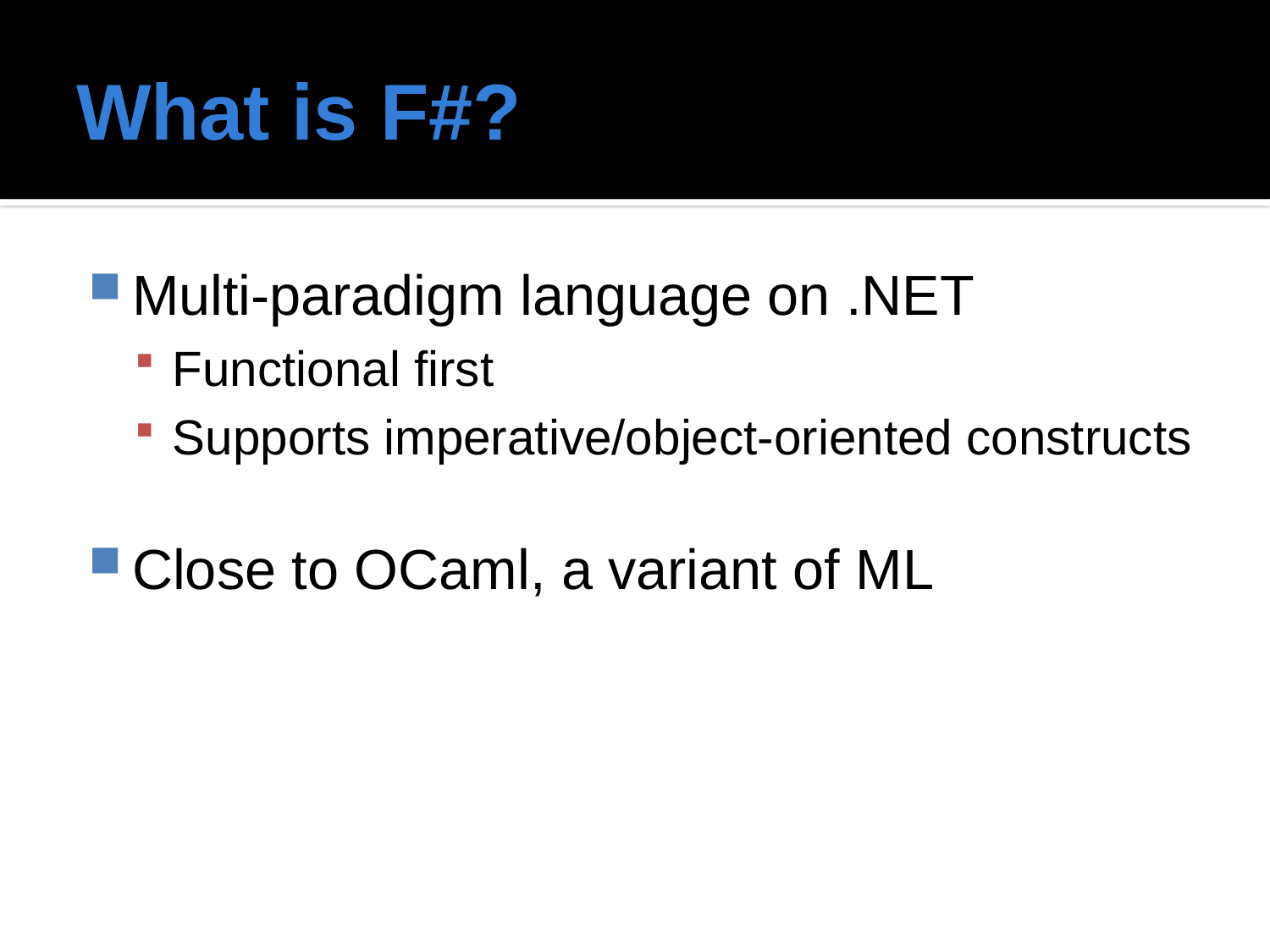

# What is F#?
Multi-paradigm language on .NET
Functional first
Supports imperative/object-oriented constructs

Close to OCaml, a variant of ML